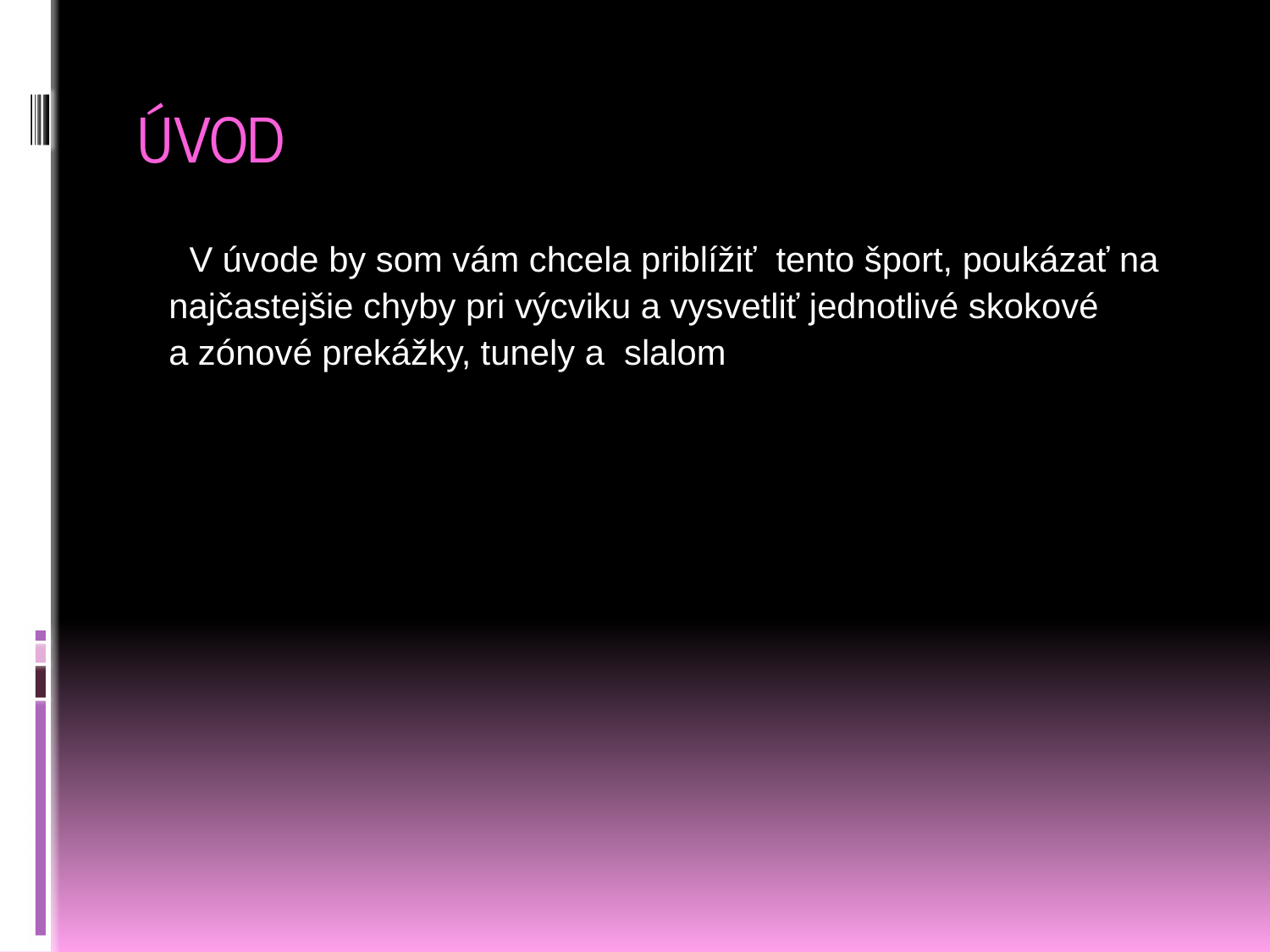

# ÚVOD
       V úvode by som vám chcela priblížiť  tento šport, poukázať na najčastejšie chyby pri výcviku a vysvetliť jednotlivé skokové a zónové prekážky, tunely a  slalom